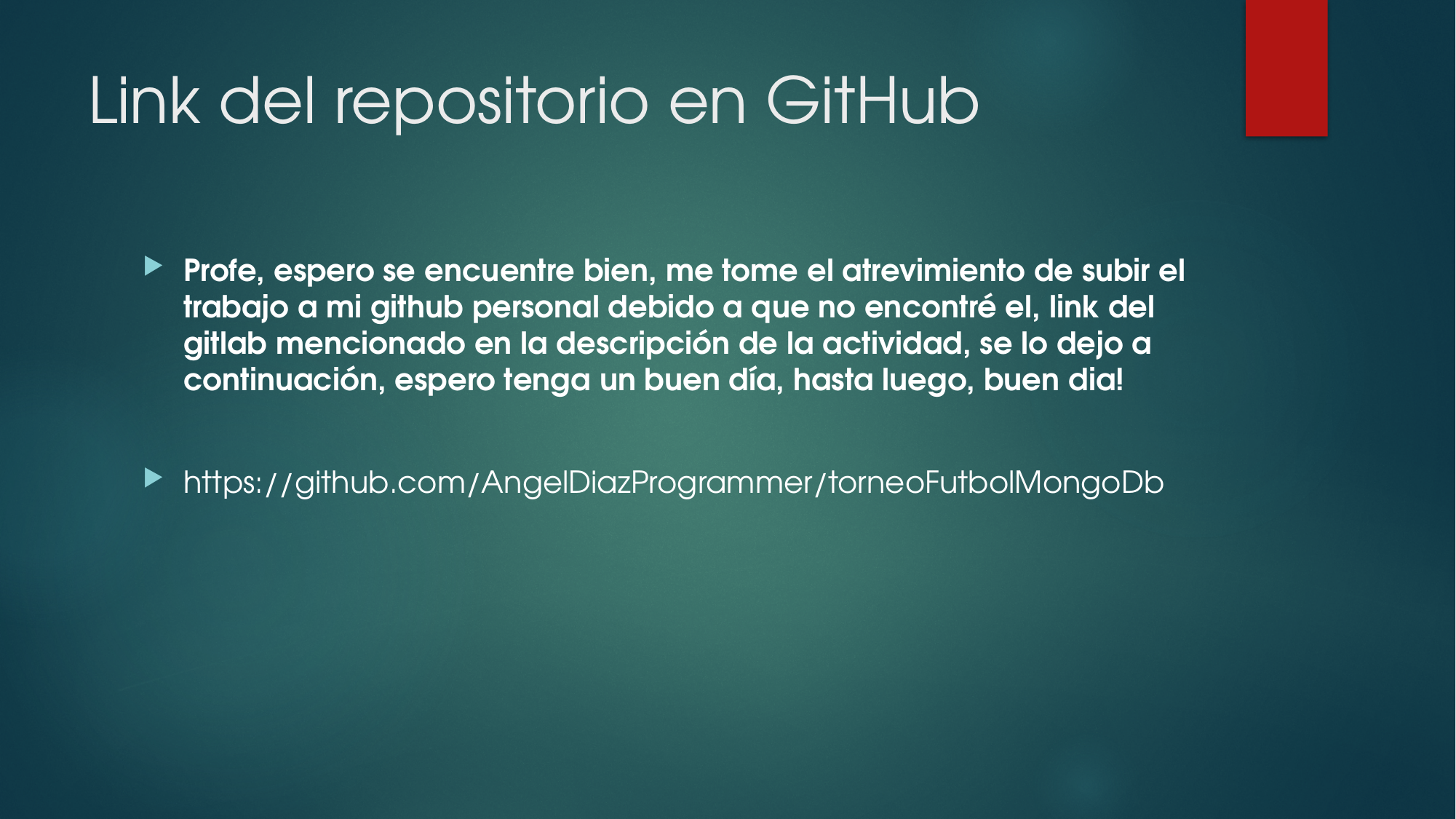

# Link del repositorio en GitHub
Profe, espero se encuentre bien, me tome el atrevimiento de subir el trabajo a mi github personal debido a que no encontré el, link del gitlab mencionado en la descripción de la actividad, se lo dejo a continuación, espero tenga un buen día, hasta luego, buen dia!

https://github.com/AngelDiazProgrammer/torneoFutbolMongoDb